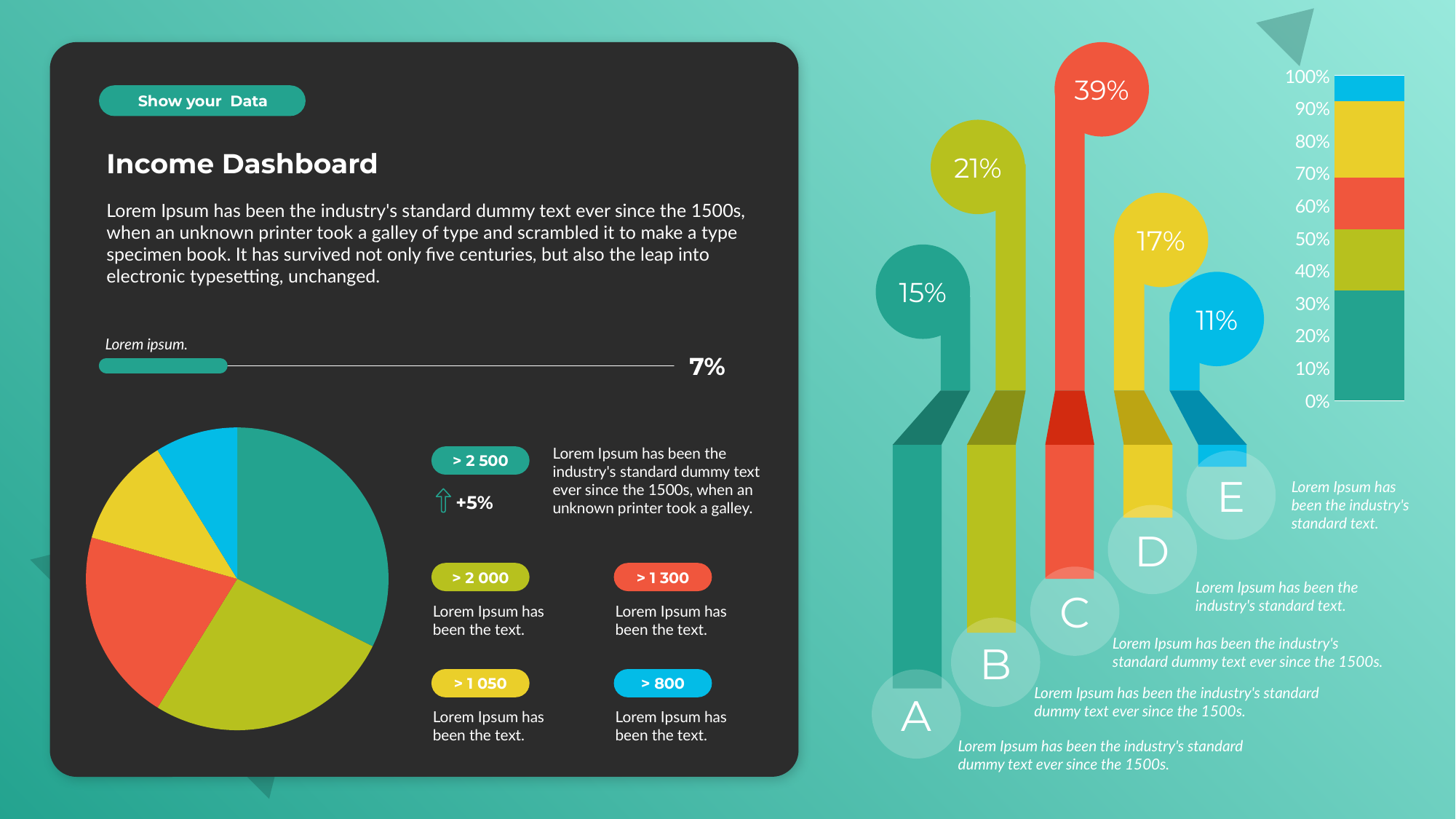

39%

### Chart

| Category | Series 1 | Series 2 | Series 3 | Series 4 | Series 5 |
|---|---|---|---|---|---|
| Category 1 | 4.3 | 2.4 | 2.0 | 3.0 | 1.0 |
Show your  Data

21%
Income Dashboard

17%
Lorem Ipsum has been the industry's standard dummy text ever since the 1500s, when an unknown printer took a galley of type and scrambled it to make a type specimen book. It has survived not only five centuries, but also the leap into electronic typesetting, unchanged.

15%
11%

Lorem ipsum.
7%

### Chart

| Category | Sales |
|---|---|
| AS | 11.0 |
| FR | 9.0 |
| GT | 7.0 |
| HE | 4.0 |
| BH | 3.0 |
Lorem Ipsum has been the industry's standard dummy text ever since the 1500s, when an unknown printer took a galley.
> 2 500
E
Lorem Ipsum has been the industry's standard text.
+5%

D
> 2 000
> 1 300
C
Lorem Ipsum has been the industry's standard text.
Lorem Ipsum has been the text.
Lorem Ipsum has been the text.
B
Lorem Ipsum has been the industry's standard dummy text ever since the 1500s.
> 1 050
> 800
A
Lorem Ipsum has been the industry's standard dummy text ever since the 1500s.
Lorem Ipsum has been the text.
Lorem Ipsum has been the text.
Lorem Ipsum has been the industry's standard dummy text ever since the 1500s.